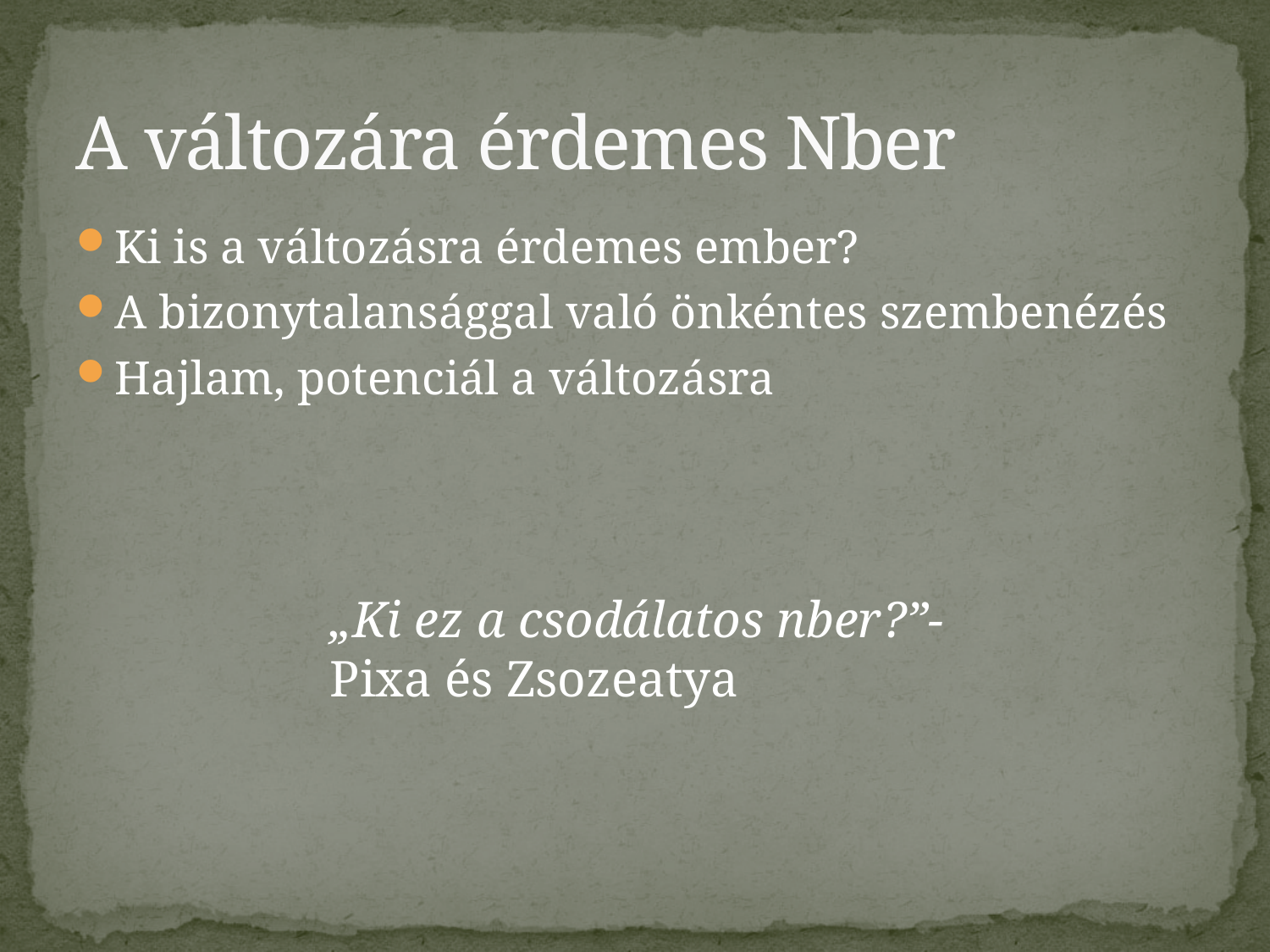

# A változára érdemes Nber
Ki is a változásra érdemes ember?
A bizonytalansággal való önkéntes szembenézés
Hajlam, potenciál a változásra
„Ki ez a csodálatos nber?”- Pixa és Zsozeatya